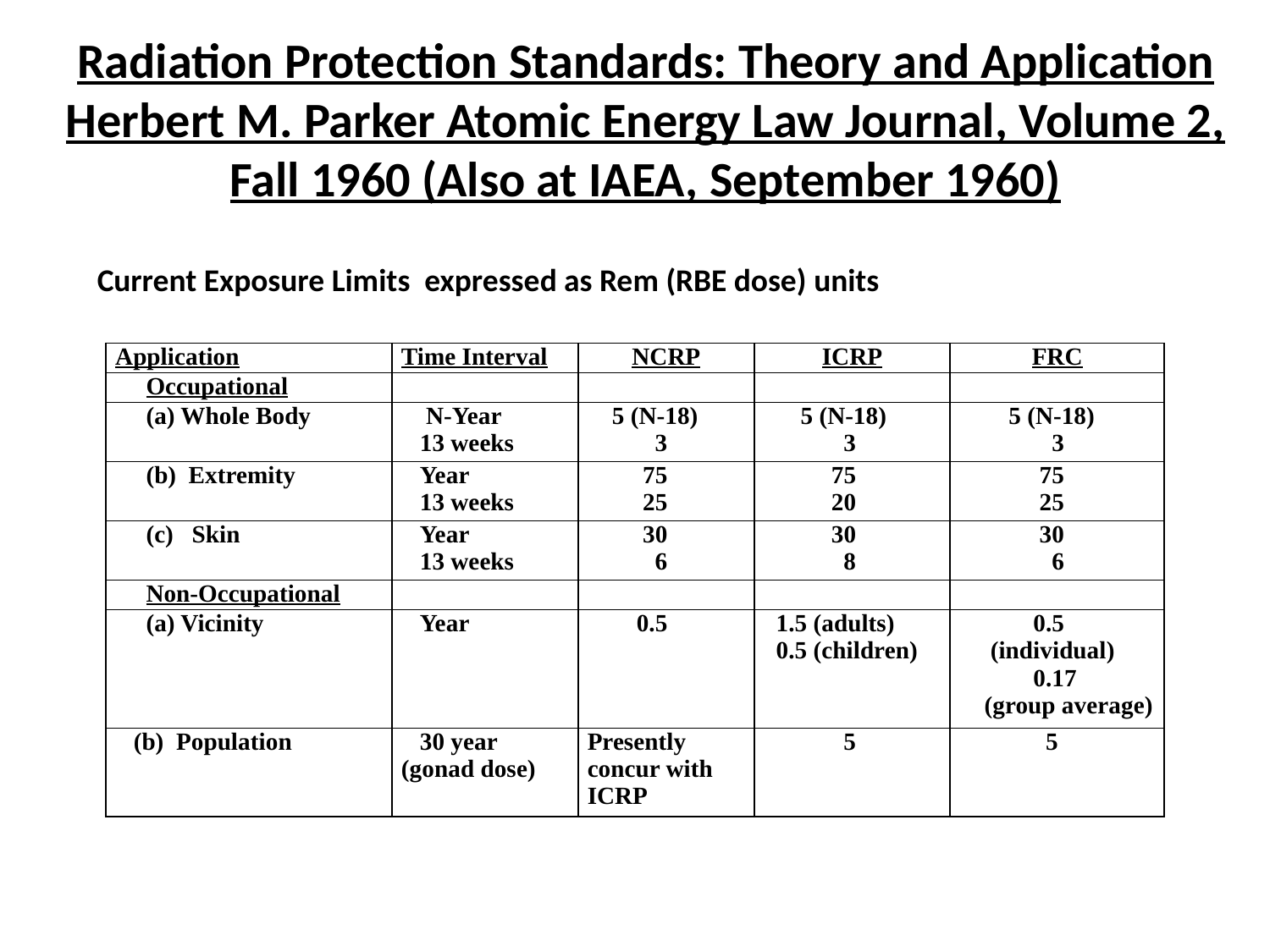

# Radiation Protection Standards: Theory and Application Herbert M. Parker Atomic Energy Law Journal, Volume 2, Fall 1960 (Also at IAEA, September 1960)

Current Exposure Limits  expressed as Rem (RBE dose) units
| Application | Time Interval | NCRP | ICRP | FRC |
| --- | --- | --- | --- | --- |
| Occupational |  |  |  |  |
| (a) Whole Body | N-Year 13 weeks | 5 (N-18) 3 | 5 (N-18) 3 | 5 (N-18) 3 |
| (b) Extremity | Year 13 weeks | 75 25 | 75 20 | 75 25 |
| (c) Skin | Year 13 weeks | 30 6 | 30 8 | 30 6 |
| Non-Occupational |  |  |  |  |
| (a) Vicinity | Year | 0.5 | 1.5 (adults) 0.5 (children) | 0.5 (individual) 0.17 (group average) |
| (b) Population | 30 year (gonad dose) | Presently concur with ICRP | 5 | 5 |